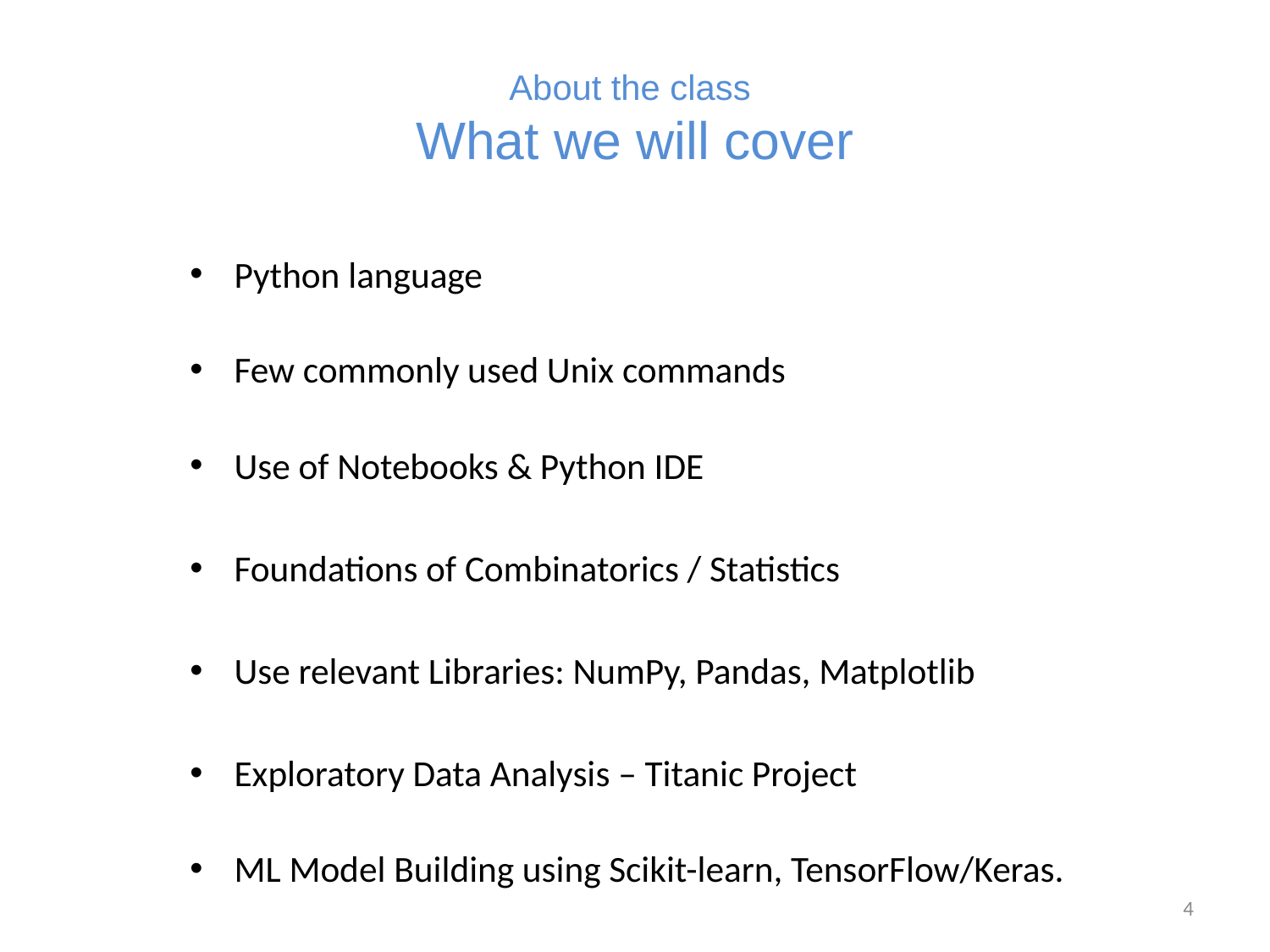

# About the class What we will cover
Python language
Few commonly used Unix commands

Use of Notebooks & Python IDE

Foundations of Combinatorics / Statistics

Use relevant Libraries: NumPy, Pandas, Matplotlib

Exploratory Data Analysis – Titanic Project
ML Model Building using Scikit-learn, TensorFlow/Keras.

4